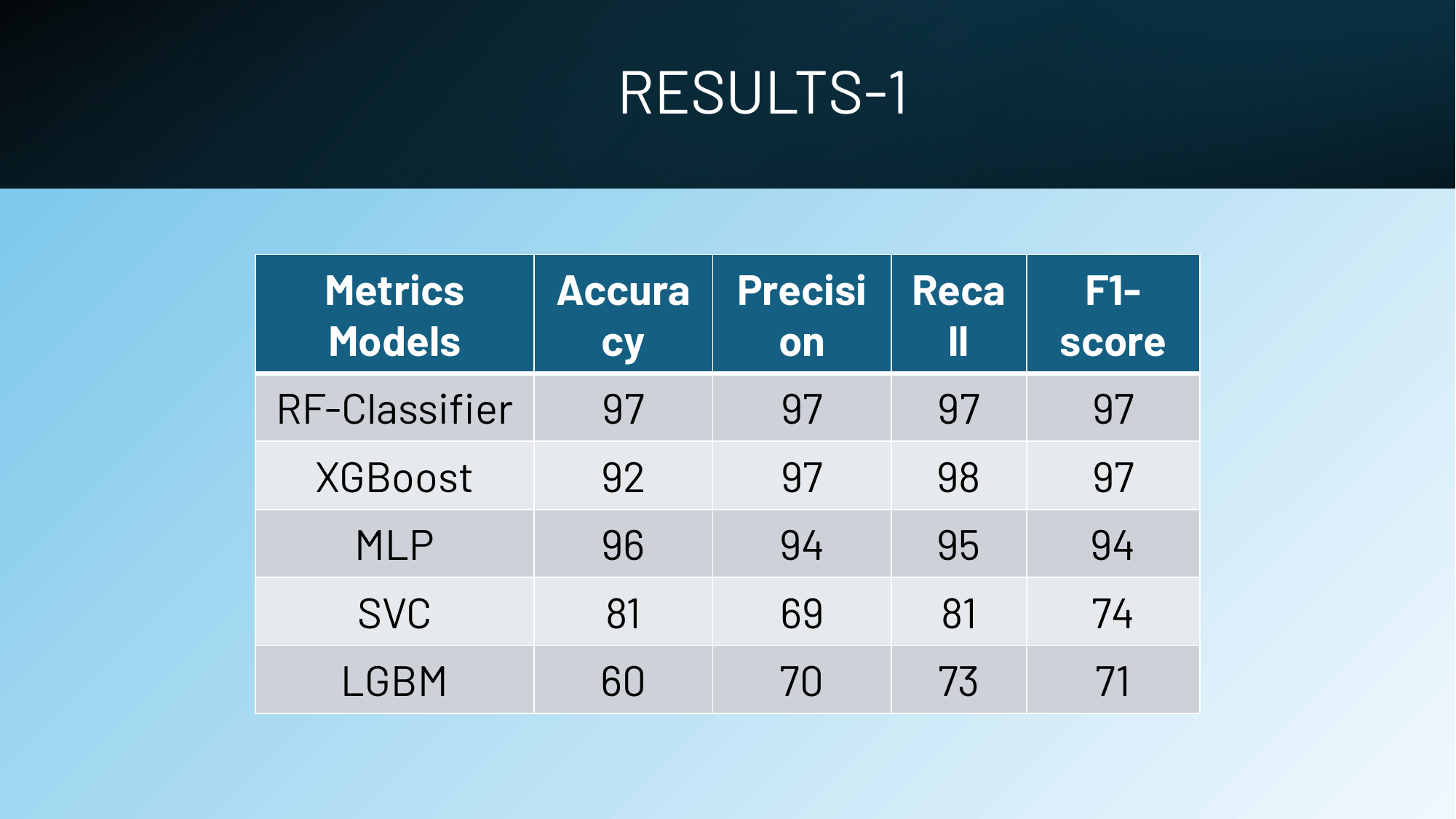

# RESULTS-1
| Metrics Models | Accuracy | Precision | Recall | F1-score |
| --- | --- | --- | --- | --- |
| RF-Classifier | 97 | 97 | 97 | 97 |
| XGBoost | 92 | 97 | 98 | 97 |
| MLP | 96 | 94 | 95 | 94 |
| SVC | 81 | 69 | 81 | 74 |
| LGBM | 60 | 70 | 73 | 71 |